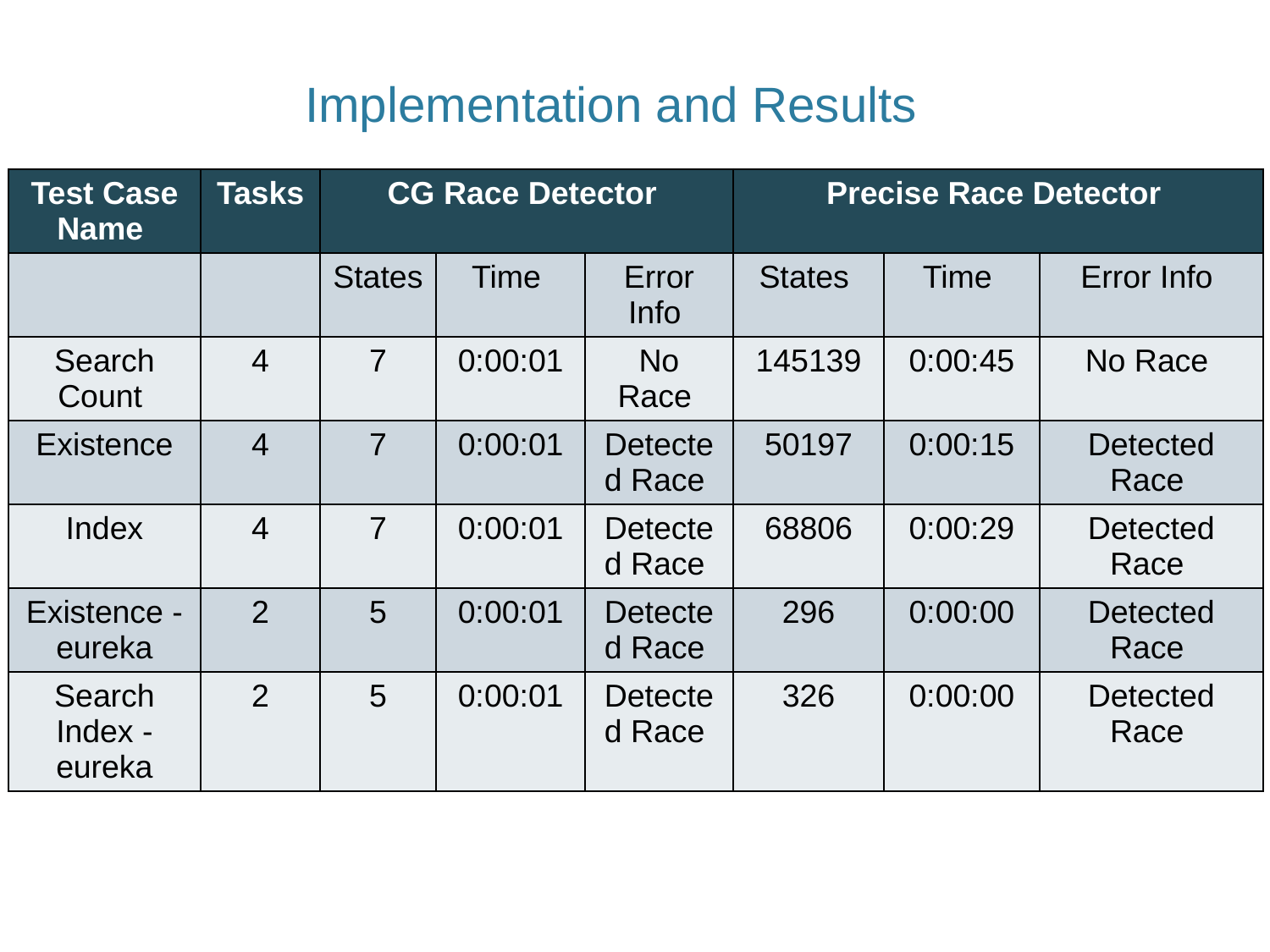

# Implementation and Results
| Test Case Name | Tasks | CG Race Detector |  |  | Precise Race Detector |  |  |
| --- | --- | --- | --- | --- | --- | --- | --- |
|  |  | States | Time | Error Info | States | Time | Error Info |
| Search Count | 4 | 7 | 0:00:01 | No Race | 145139 | 0:00:45 | No Race |
| Existence | 4 | 7 | 0:00:01 | Detected Race | 50197 | 0:00:15 | Detected Race |
| Index | 4 | 7 | 0:00:01 | Detected Race | 68806 | 0:00:29 | Detected Race |
| Existence - eureka | 2 | 5 | 0:00:01 | Detected Race | 296 | 0:00:00 | Detected Race |
| Search Index - eureka | 2 | 5 | 0:00:01 | Detected Race | 326 | 0:00:00 | Detected Race |